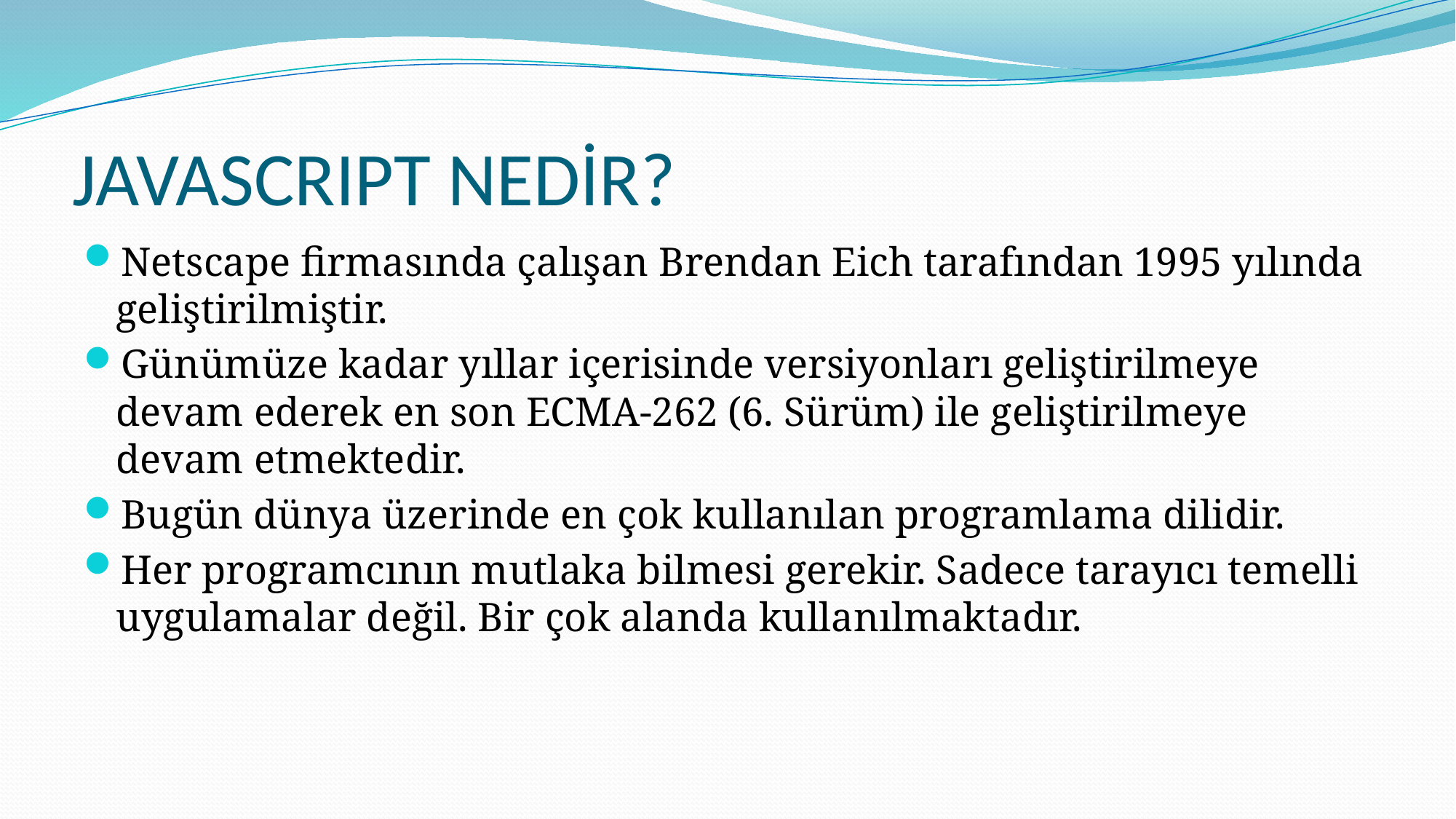

# JAVASCRIPT NEDİR?
Netscape firmasında çalışan Brendan Eich tarafından 1995 yılında geliştirilmiştir.
Günümüze kadar yıllar içerisinde versiyonları geliştirilmeye devam ederek en son ECMA-262 (6. Sürüm) ile geliştirilmeye devam etmektedir.
Bugün dünya üzerinde en çok kullanılan programlama dilidir.
Her programcının mutlaka bilmesi gerekir. Sadece tarayıcı temelli uygulamalar değil. Bir çok alanda kullanılmaktadır.